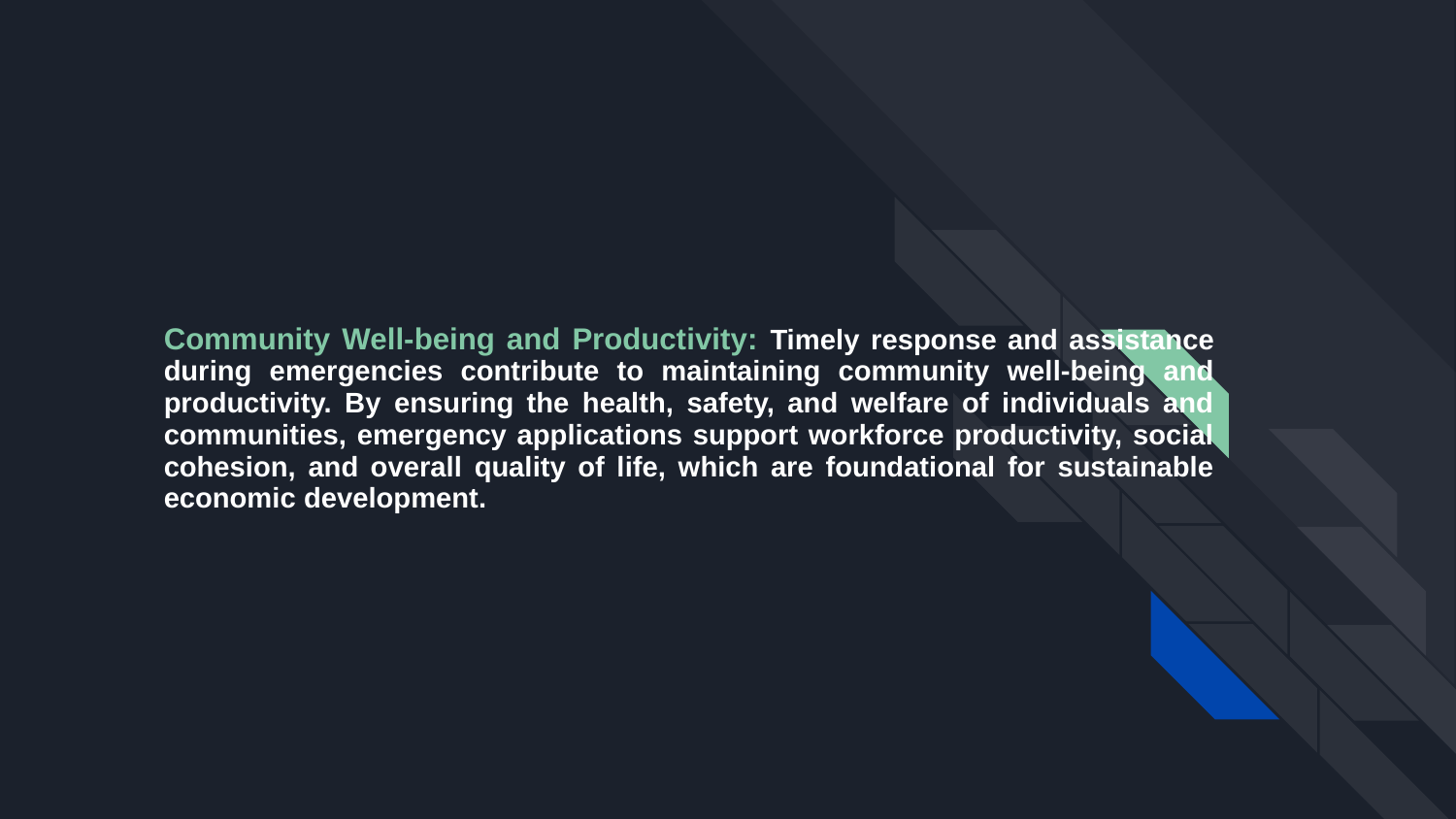

# Community Well-being and Productivity: Timely response and assistance during emergencies contribute to maintaining community well-being and productivity. By ensuring the health, safety, and welfare of individuals and communities, emergency applications support workforce productivity, social cohesion, and overall quality of life, which are foundational for sustainable economic development.